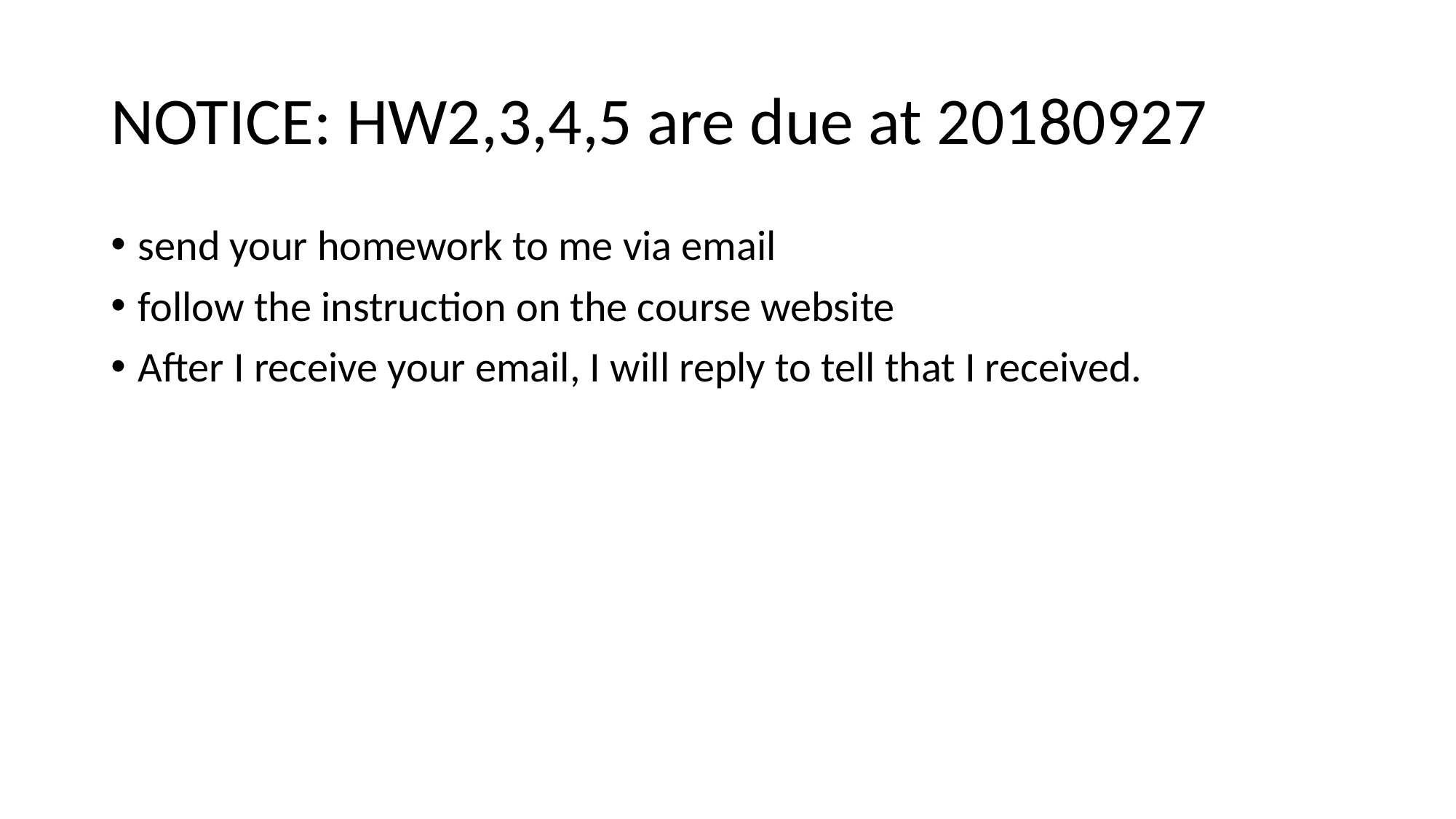

# NOTICE: HW2,3,4,5 are due at 20180927
send your homework to me via email
follow the instruction on the course website
After I receive your email, I will reply to tell that I received.